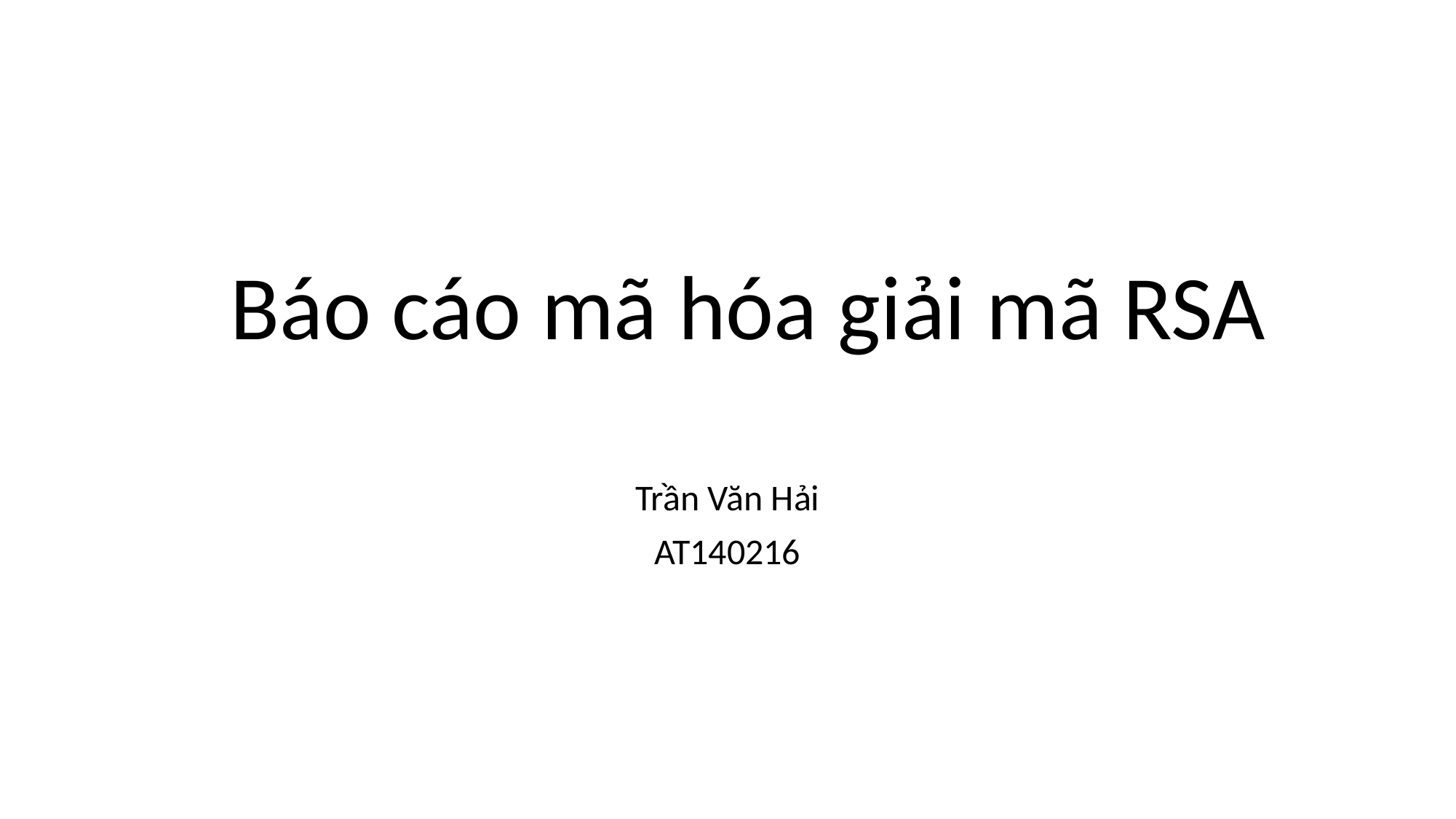

# Báo cáo mã hóa giải mã RSA
Trần Văn Hải
AT140216